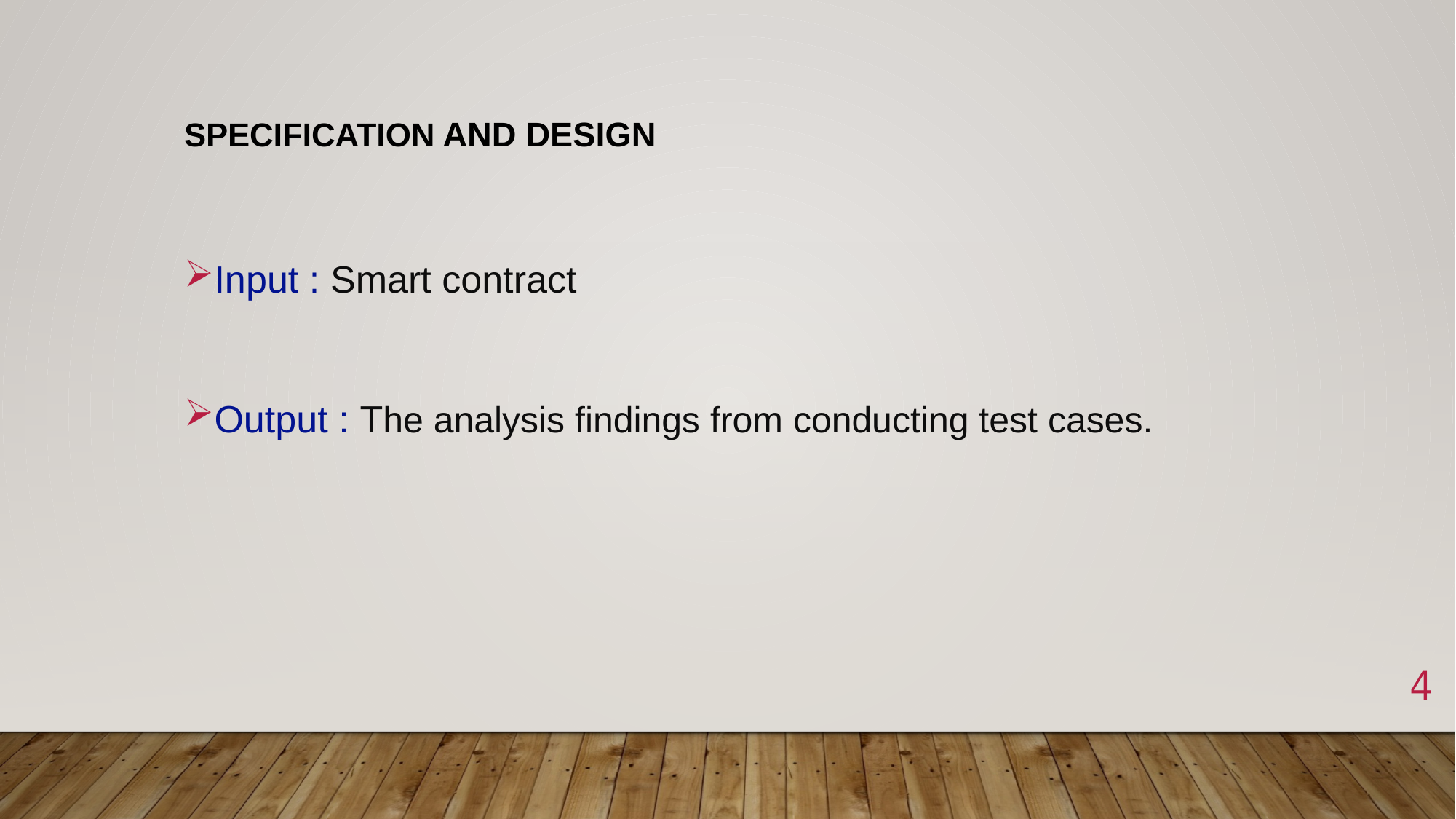

# Specification and Design
Input : Smart contract

Output : The analysis findings from conducting test cases.

4